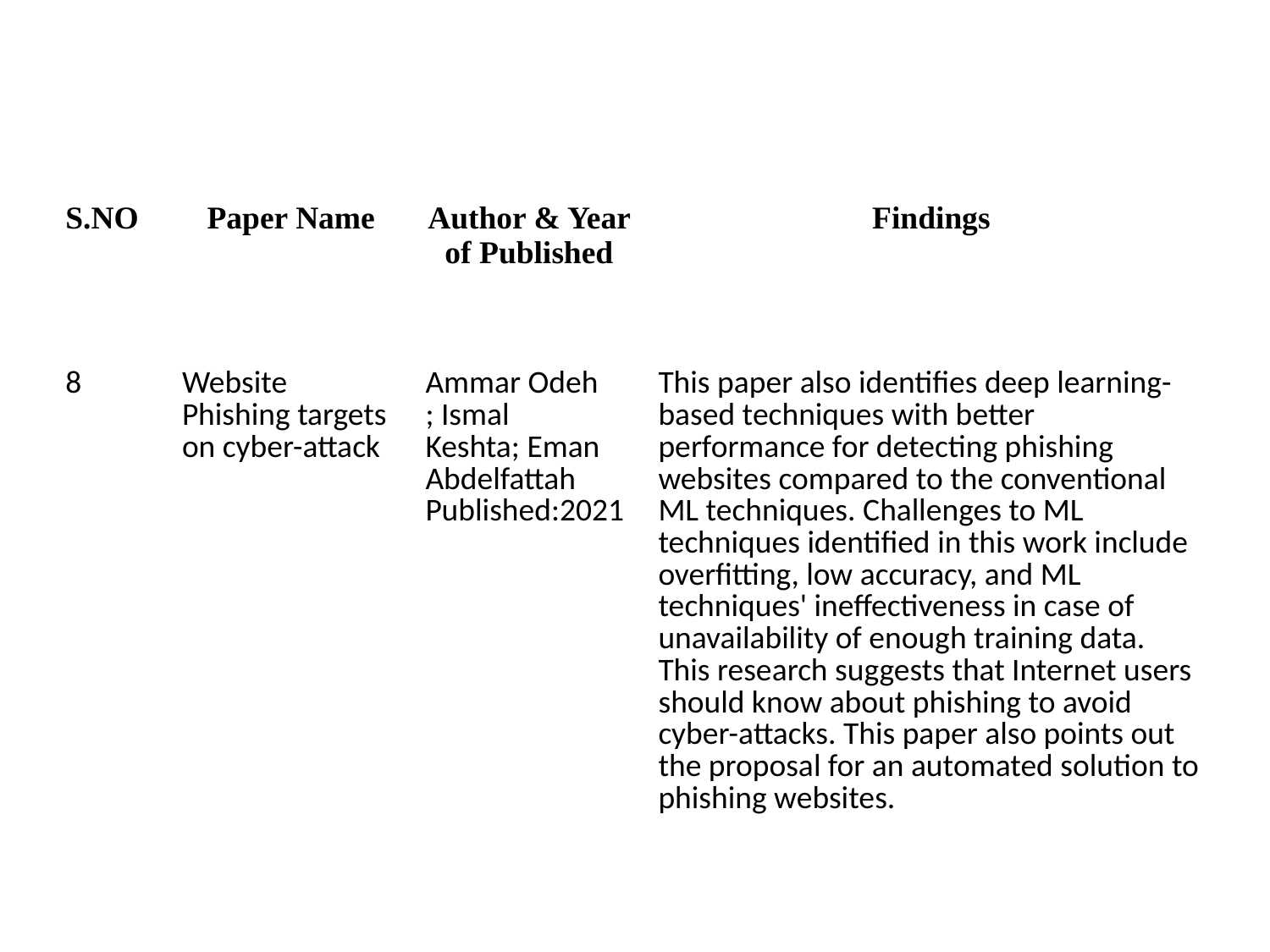

| S.NO | Paper Name | Author & Year of Published | Findings |
| --- | --- | --- | --- |
| 8 | Website Phishing targets on cyber-attack | Ammar Odeh ; Ismal Keshta; Eman Abdelfattah Published:2021 | This paper also identifies deep learning-based techniques with better performance for detecting phishing websites compared to the conventional ML techniques. Challenges to ML techniques identified in this work include overfitting, low accuracy, and ML techniques' ineffectiveness in case of unavailability of enough training data. This research suggests that Internet users should know about phishing to avoid cyber-attacks. This paper also points out the proposal for an automated solution to phishing websites. |